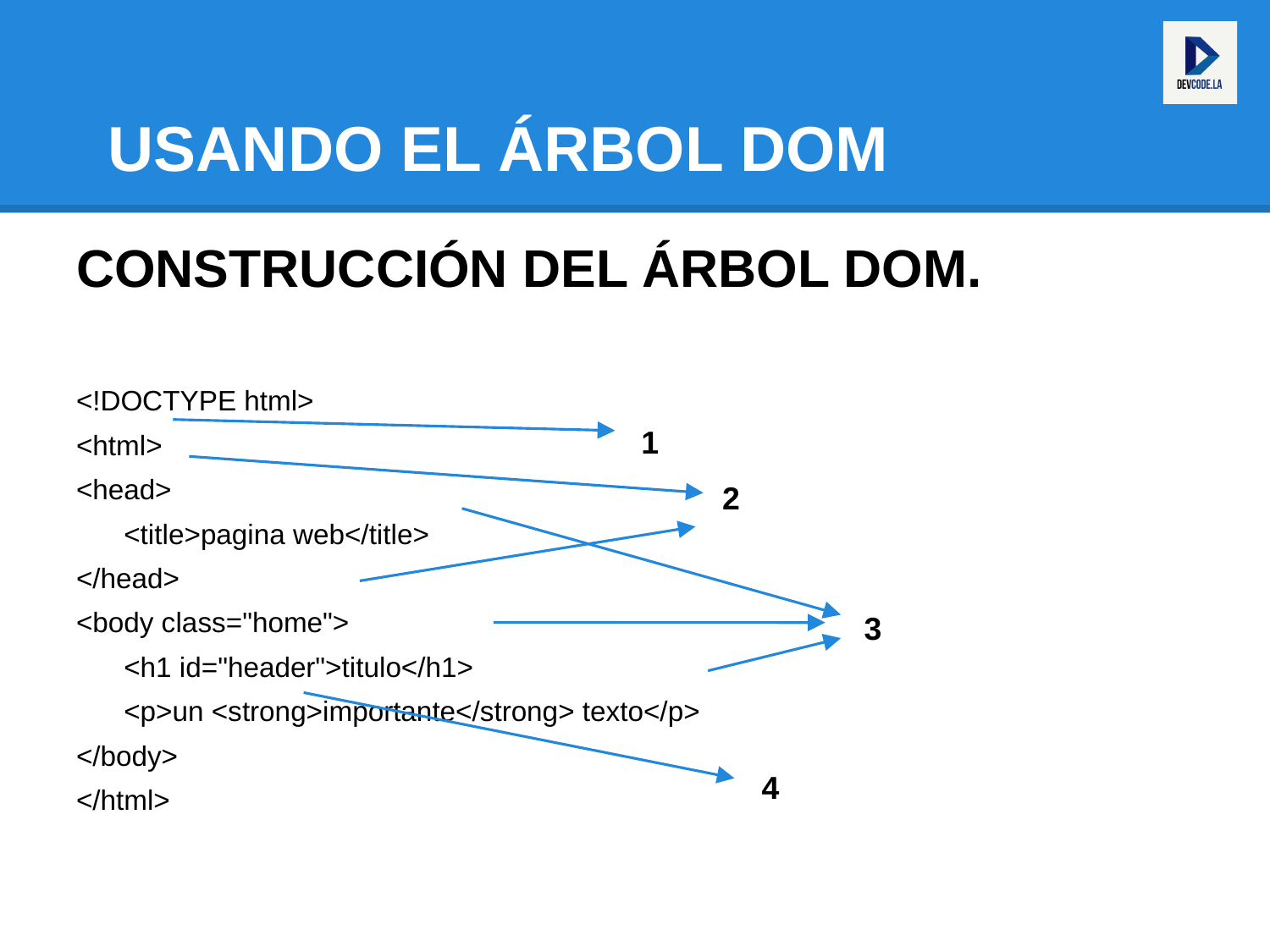

# USANDO EL ÁRBOL DOM
CONSTRUCCIÓN DEL ÁRBOL DOM.

<!DOCTYPE html>
<html>
<head>
	<title>pagina web</title>
</head>
<body class="home">
	<h1 id="header">titulo</h1>
	<p>un <strong>importante</strong> texto</p>
</body>
</html>

1
2
3
4